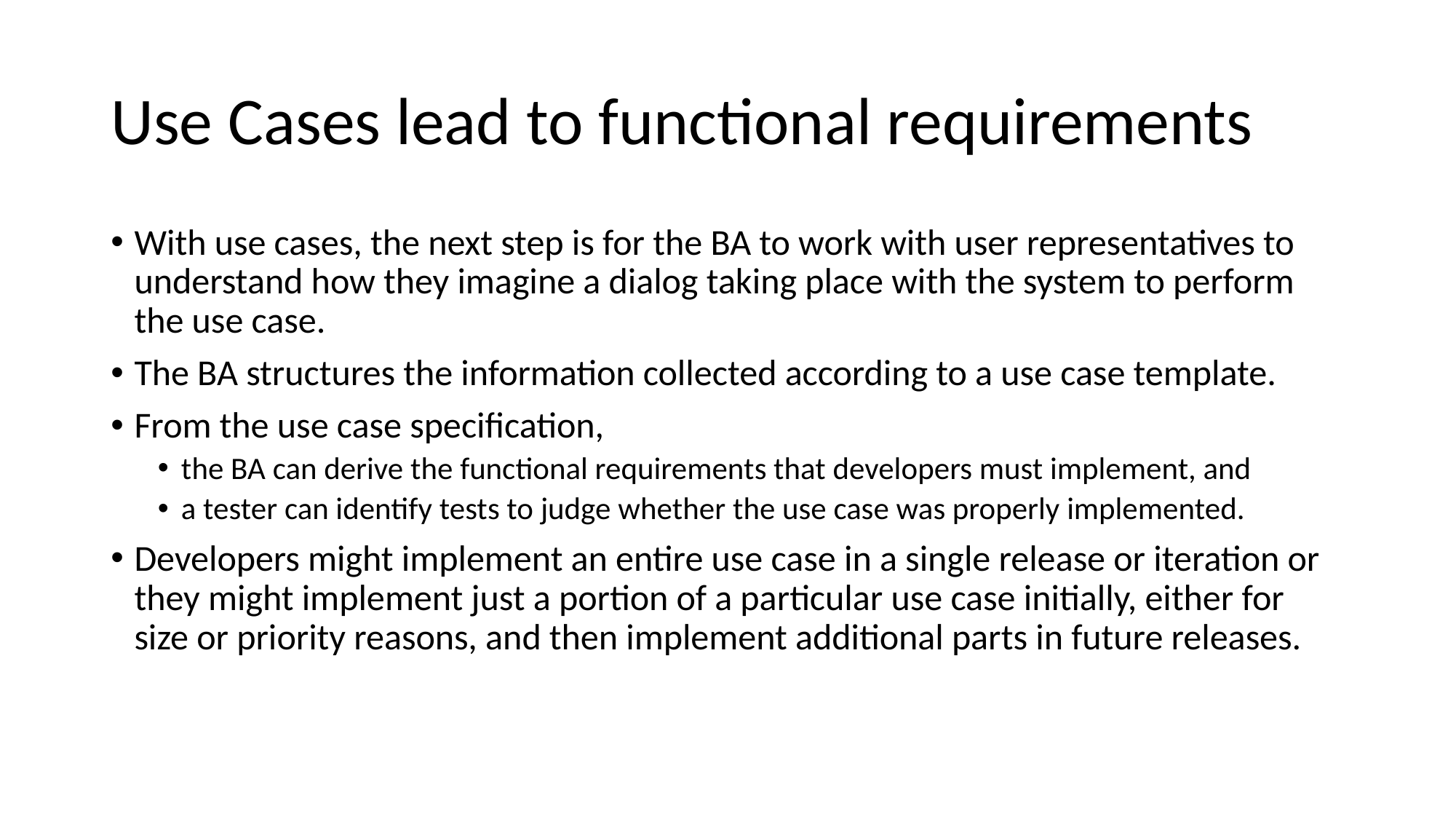

Use Cases lead to functional requirements
With use cases, the next step is for the BA to work with user representatives to understand how they imagine a dialog taking place with the system to perform the use case.
The BA structures the information collected according to a use case template.
From the use case specification,
the BA can derive the functional requirements that developers must implement, and
a tester can identify tests to judge whether the use case was properly implemented.
Developers might implement an entire use case in a single release or iteration or they might implement just a portion of a particular use case initially, either for size or priority reasons, and then implement additional parts in future releases.